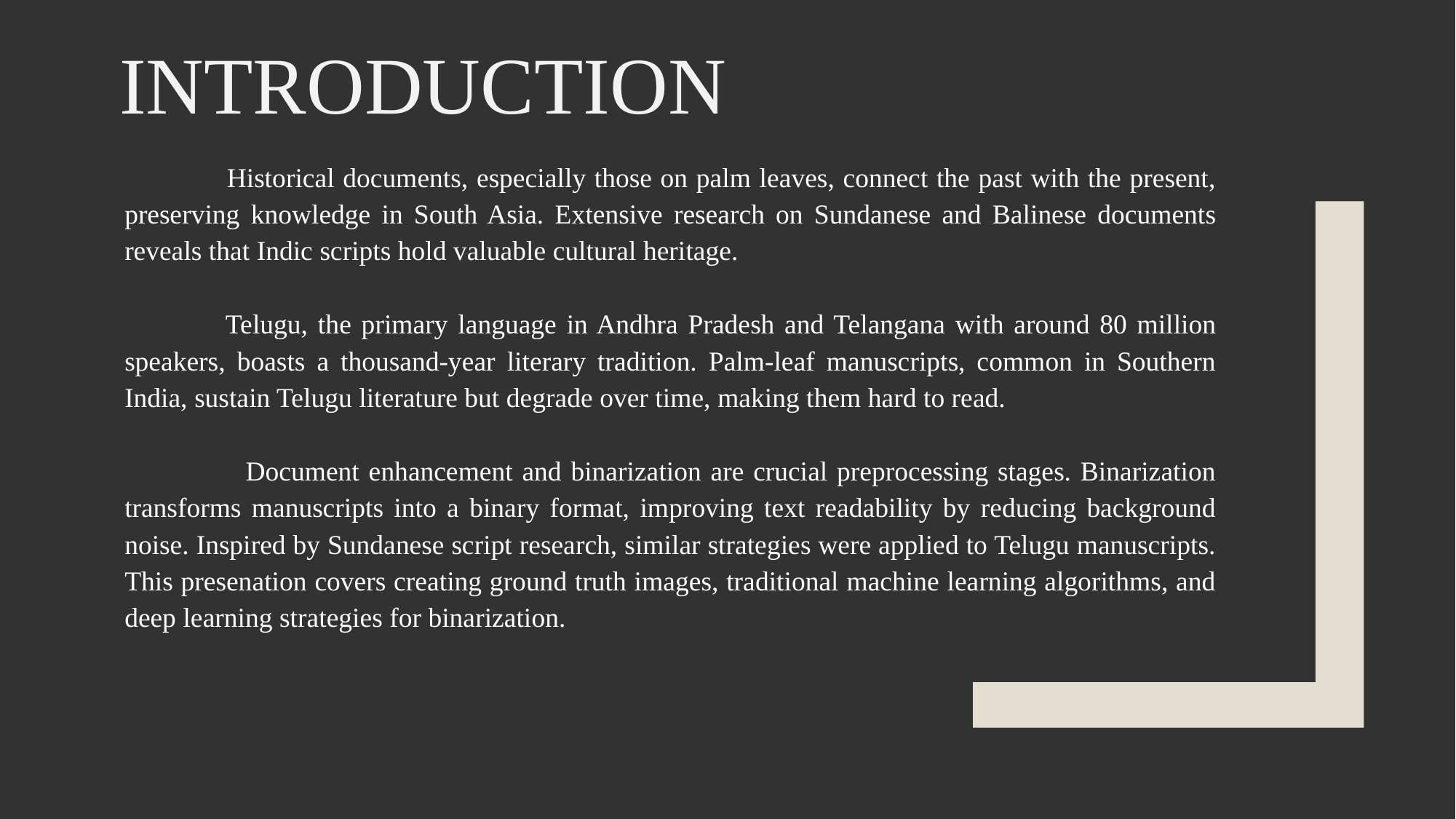

# INTRODUCTION
            Historical documents, especially those on palm leaves, connect the past with the present, preserving knowledge in South Asia. Extensive research on Sundanese and Balinese documents reveals that Indic scripts hold valuable cultural heritage.

          Telugu, the primary language in Andhra Pradesh and Telangana with around 80 million speakers, boasts a thousand-year literary tradition. Palm-leaf manuscripts, common in Southern India, sustain Telugu literature but degrade over time, making them hard to read.

             Document enhancement and binarization are crucial preprocessing stages. Binarization transforms manuscripts into a binary format, improving text readability by reducing background noise. Inspired by Sundanese script research, similar strategies were applied to Telugu manuscripts. This presenation covers creating ground truth images, traditional machine learning algorithms, and deep learning strategies for binarization.